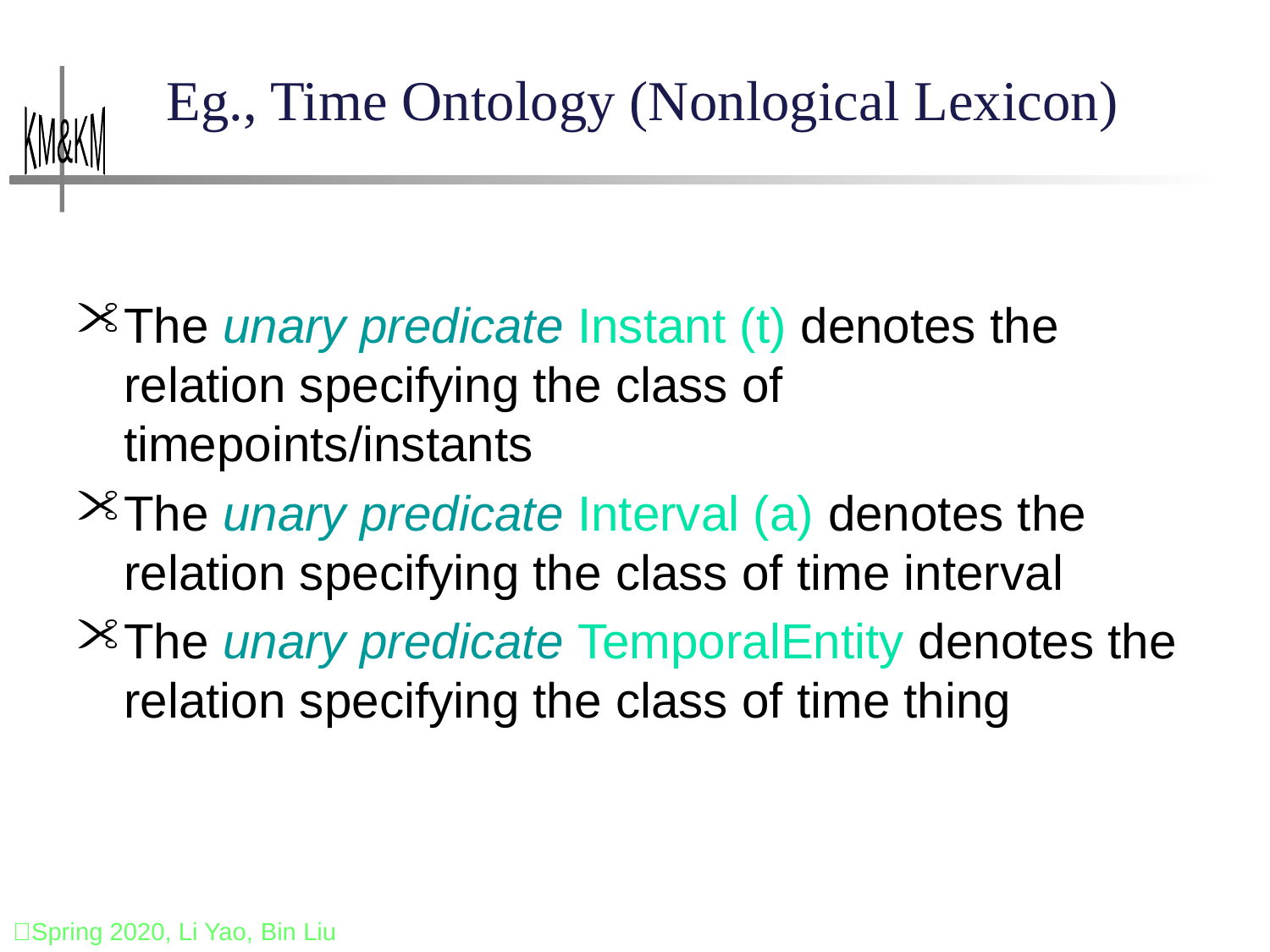

# Eg., Time Ontology (Nonlogical Lexicon)
The unary predicate Instant (t) denotes the relation specifying the class of timepoints/instants
The unary predicate Interval (a) denotes the relation specifying the class of time interval
The unary predicate TemporalEntity denotes the relation specifying the class of time thing